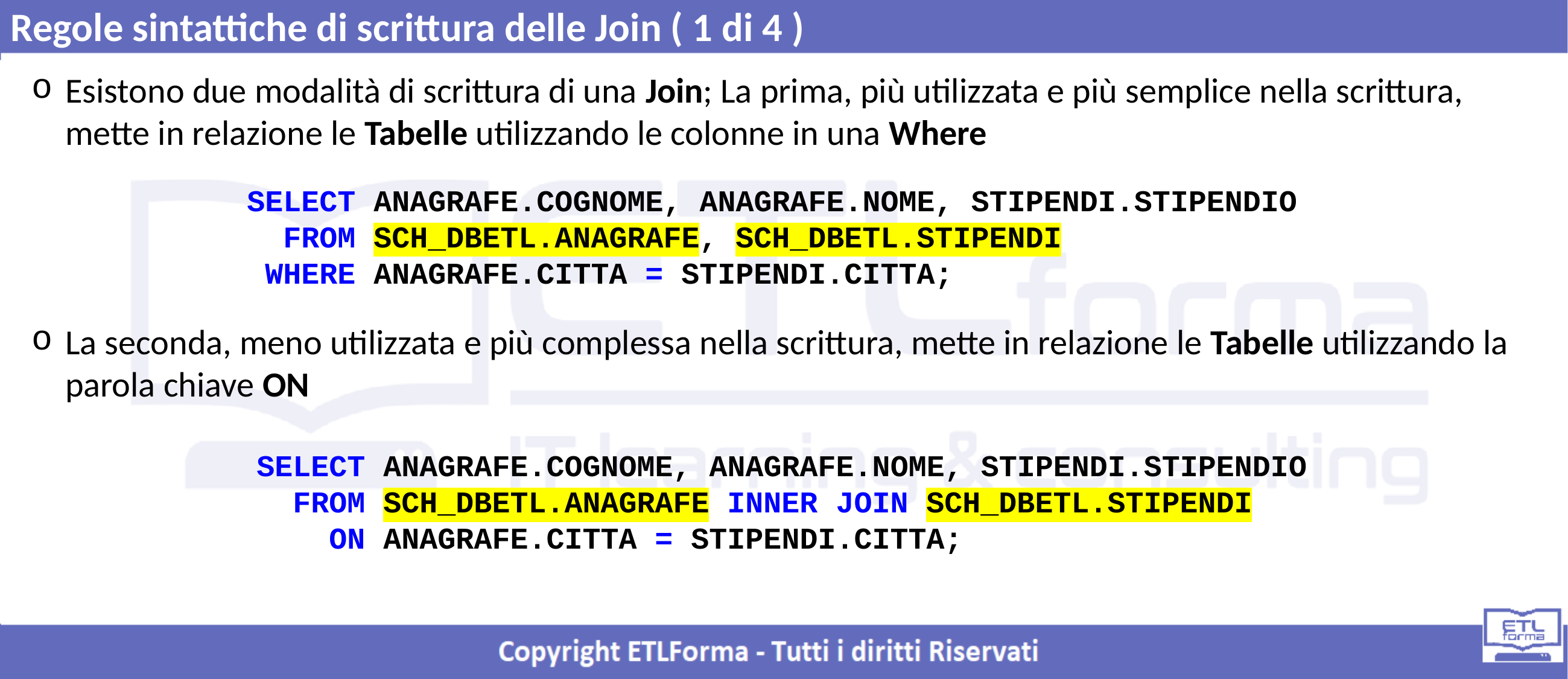

Regole sintattiche di scrittura delle Join ( 1 di 4 )
Esistono due modalità di scrittura di una Join; La prima, più utilizzata e più semplice nella scrittura, mette in relazione le Tabelle utilizzando le colonne in una Where

La seconda, meno utilizzata e più complessa nella scrittura, mette in relazione le Tabelle utilizzando la parola chiave ON

SELECT ANAGRAFE.COGNOME, ANAGRAFE.NOME, STIPENDI.STIPENDIO
  FROM SCH_DBETL.ANAGRAFE, SCH_DBETL.STIPENDI
 WHERE ANAGRAFE.CITTA = STIPENDI.CITTA;
SELECT ANAGRAFE.COGNOME, ANAGRAFE.NOME, STIPENDI.STIPENDIO
  FROM SCH_DBETL.ANAGRAFE INNER JOIN SCH_DBETL.STIPENDI
    ON ANAGRAFE.CITTA = STIPENDI.CITTA;